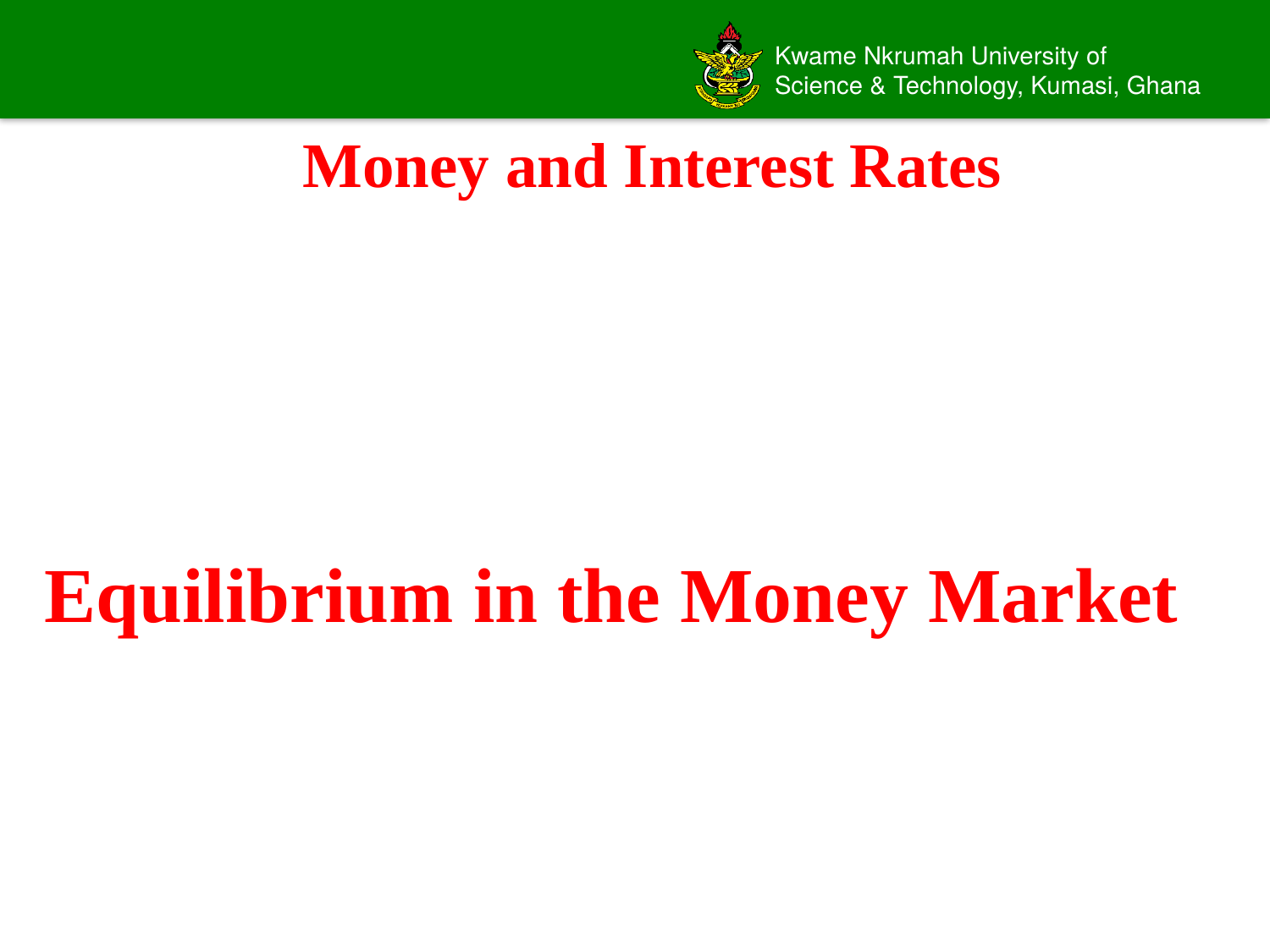

# Money and Interest Rates

Equilibrium in the Money Market